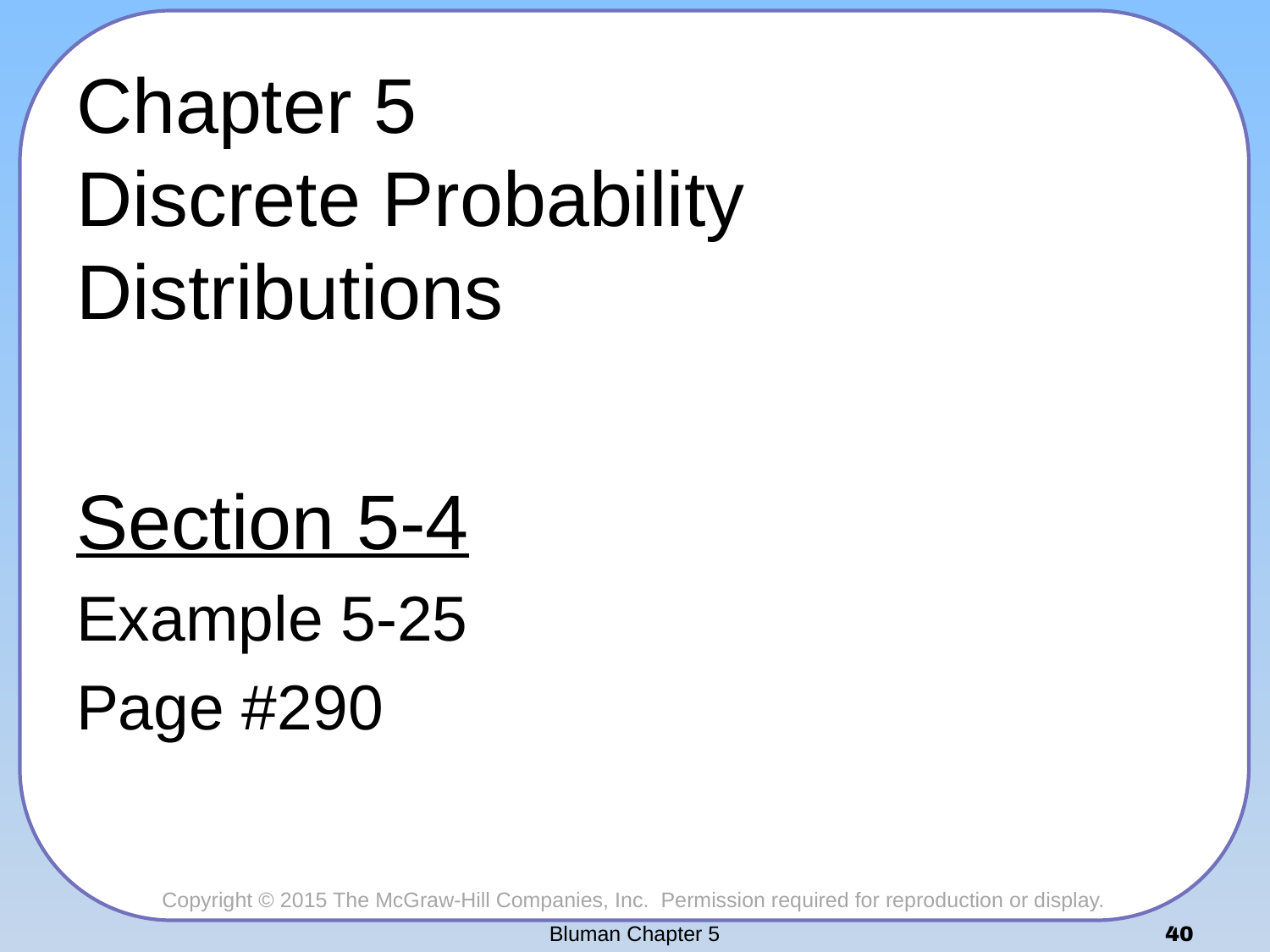

# Chapter 5 Discrete Probability Distributions
Section 5-4
Example 5-25
Page #290
Bluman Chapter 5
40